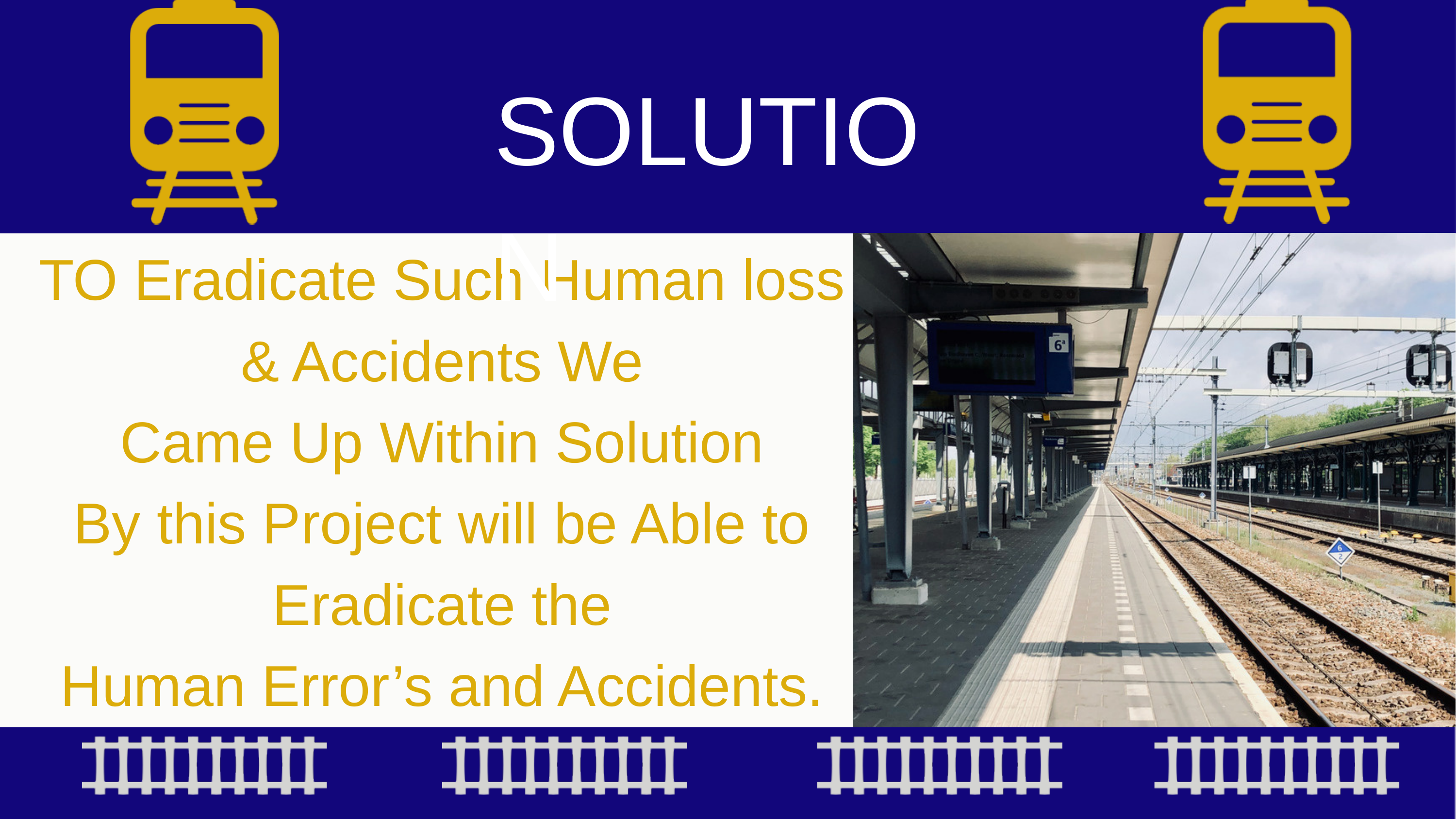

SOLUTION
TO Eradicate Such Human loss & Accidents We
Came Up Within Solution
By this Project will be Able to Eradicate the
Human Error’s and Accidents.